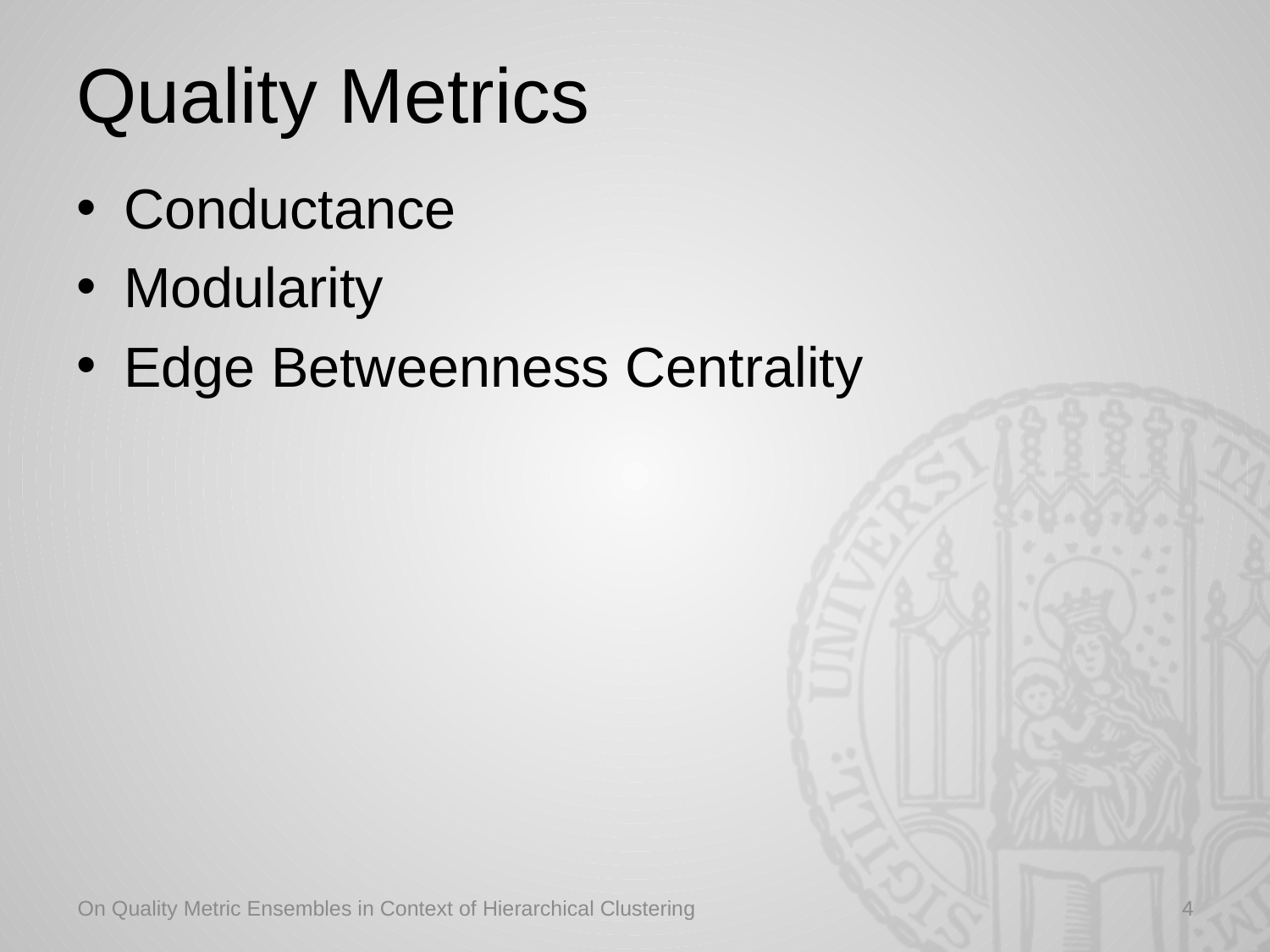

# Quality Metrics
Conductance
Modularity
Edge Betweenness Centrality

On Quality Metric Ensembles in Context of Hierarchical Clustering
4